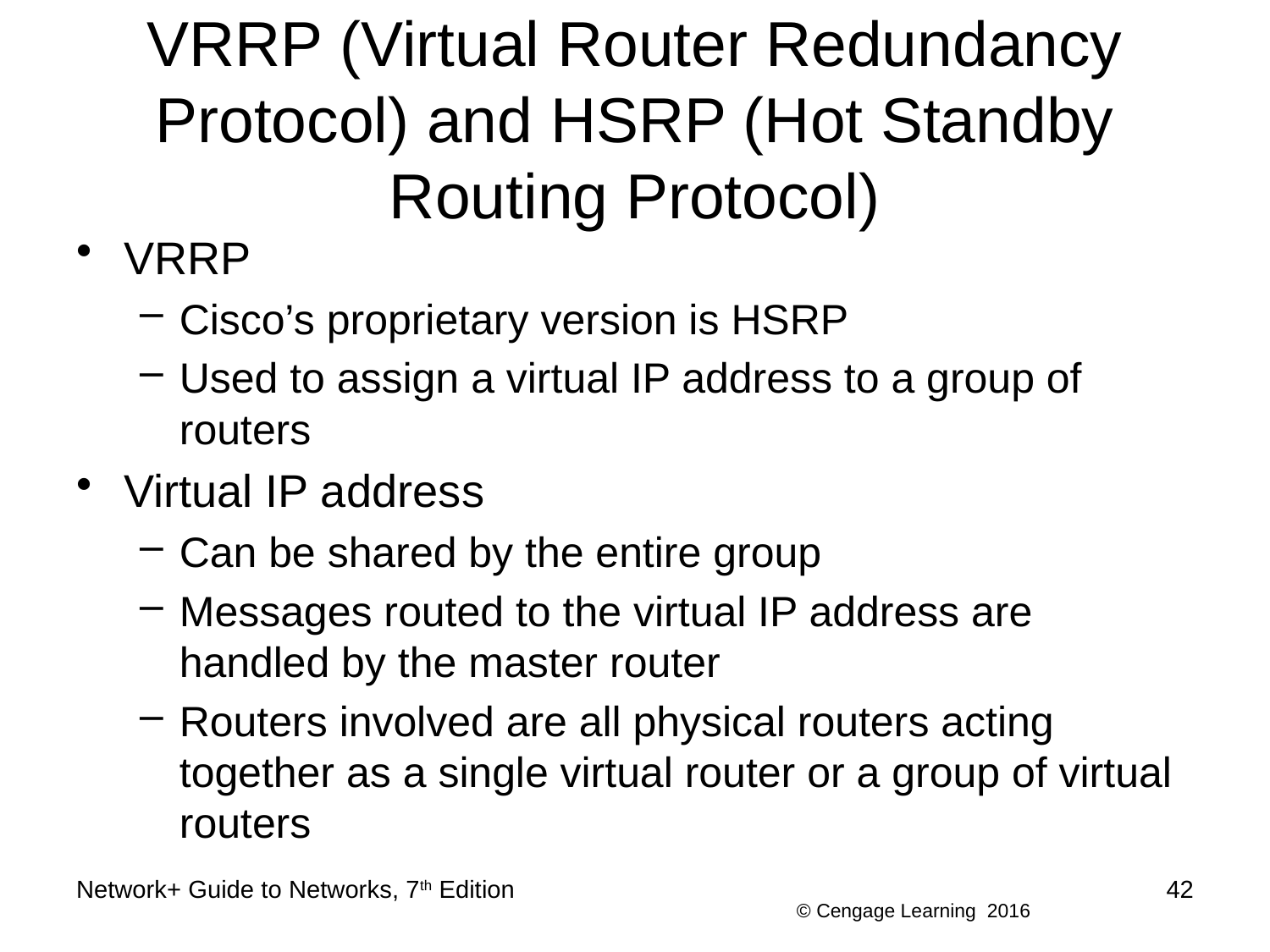

# VRRP (Virtual Router Redundancy Protocol) and HSRP (Hot Standby Routing Protocol)
VRRP
Cisco’s proprietary version is HSRP
Used to assign a virtual IP address to a group of routers
Virtual IP address
Can be shared by the entire group
Messages routed to the virtual IP address are handled by the master router
Routers involved are all physical routers acting together as a single virtual router or a group of virtual routers
Network+ Guide to Networks, 7th Edition
42